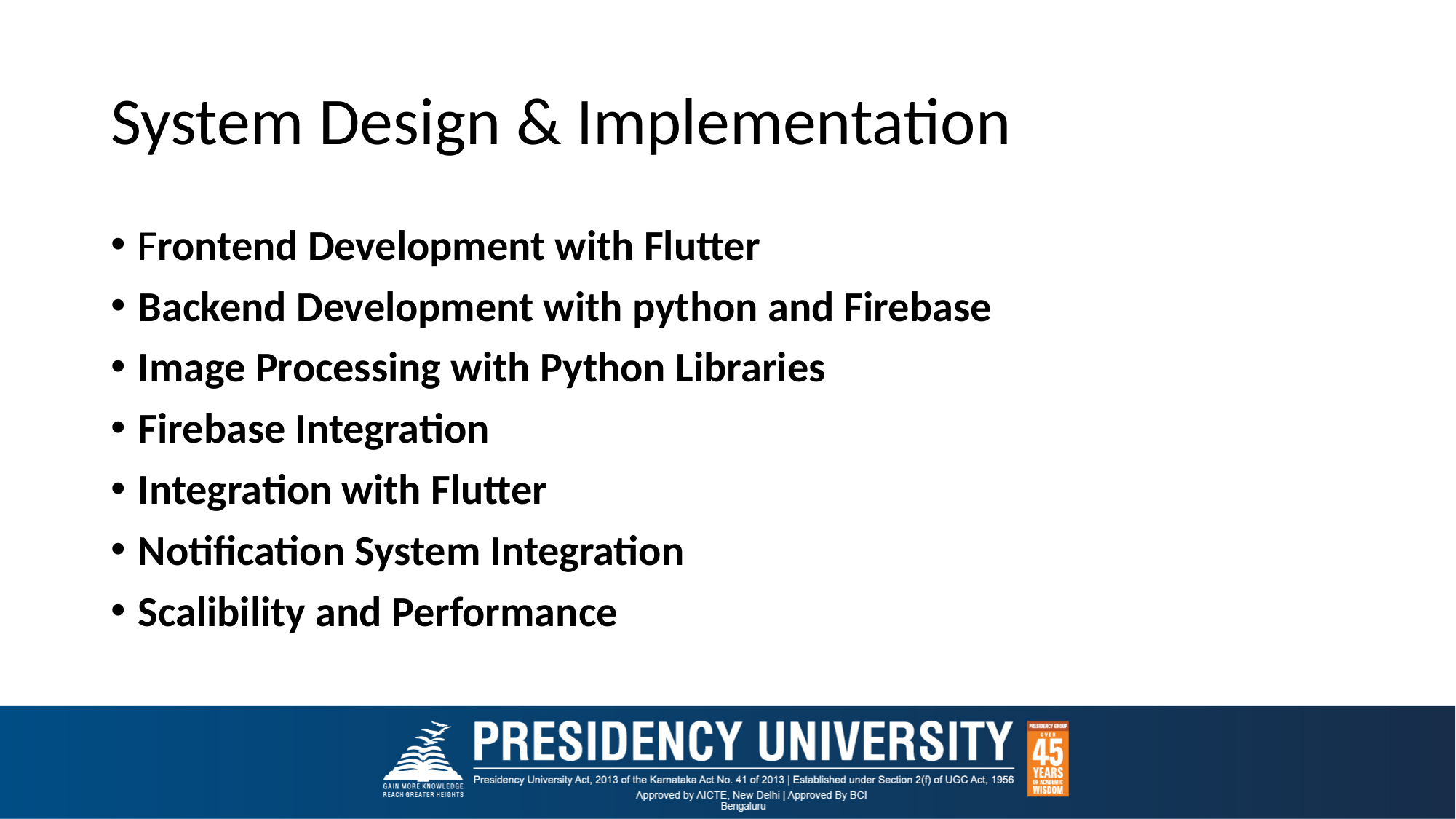

# System Design & Implementation
Frontend Development with Flutter
Backend Development with python and Firebase
Image Processing with Python Libraries
Firebase Integration
Integration with Flutter
Notification System Integration
Scalibility and Performance